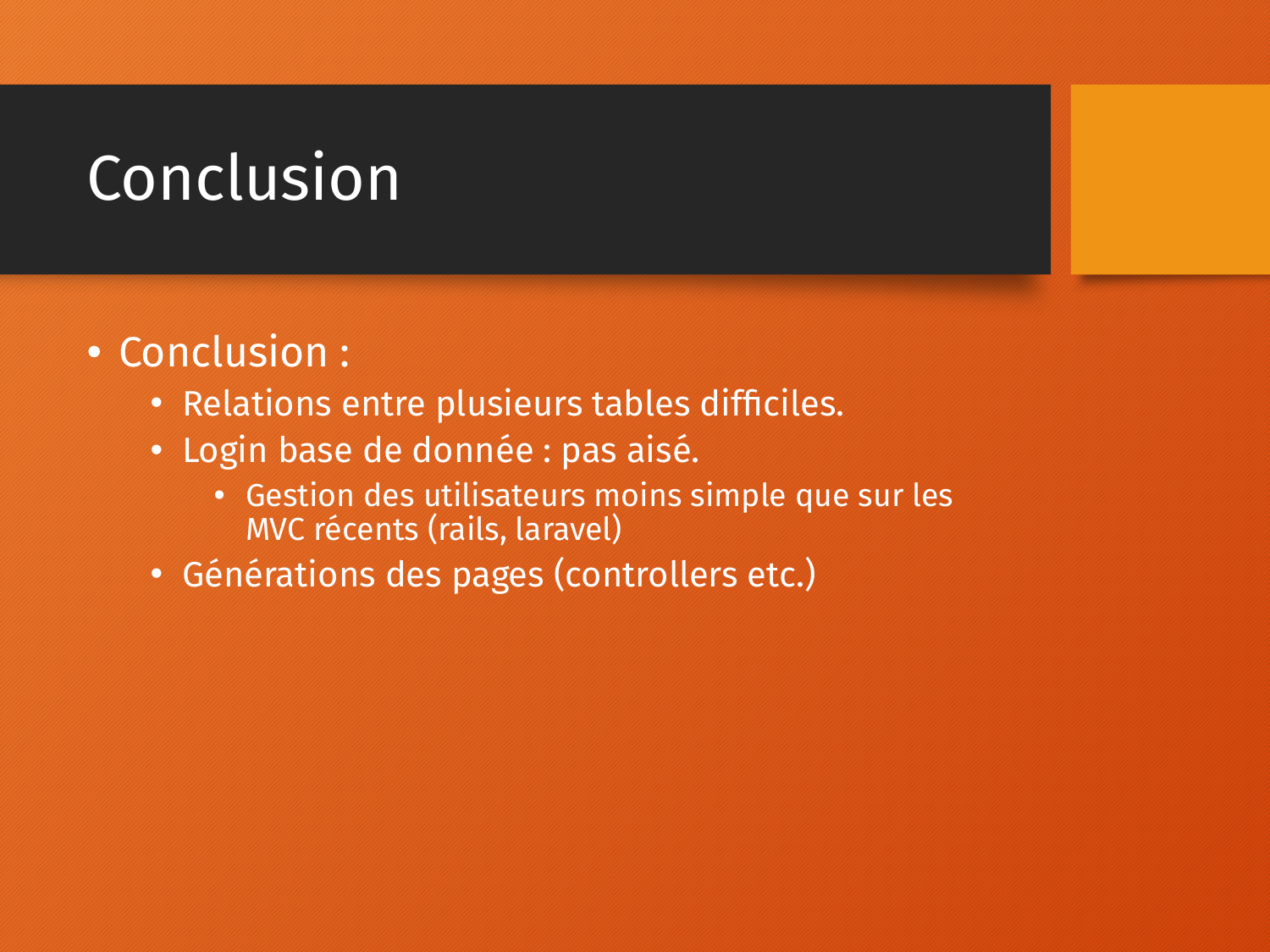

# Conclusion
Conclusion :
Relations entre plusieurs tables difficiles.
Login base de donnée : pas aisé.
Gestion des utilisateurs moins simple que sur les MVC récents (rails, laravel)
Générations des pages (controllers etc.)